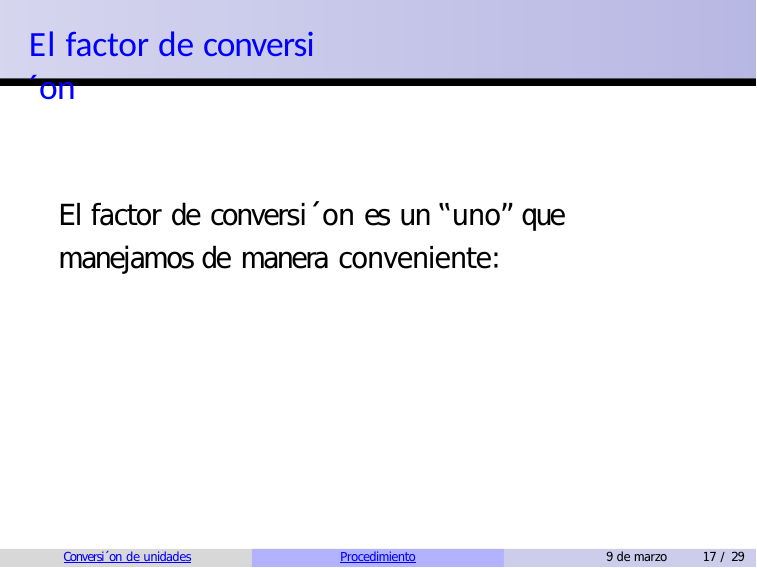

# El factor de conversi´on
El factor de conversi´on es un “uno” que manejamos de manera conveniente:
Conversi´on de unidades
Procedimiento
9 de marzo
17 / 29